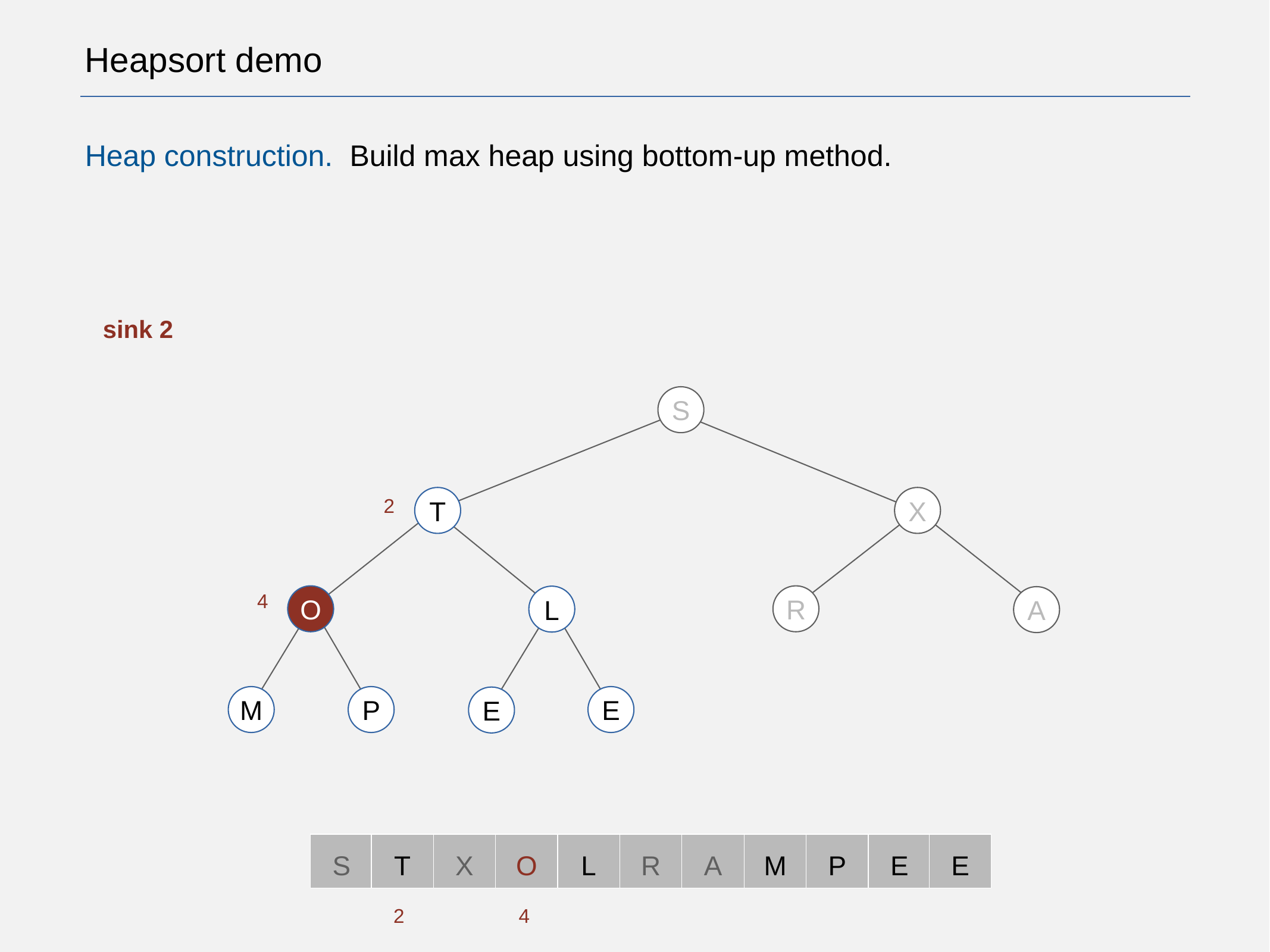

# Heapsort demo
Heap construction.  Build max heap using bottom-up method.
sink 2
S

T
X
2

O
R
L
A
4

M
P
E
E
S
T
X
O
L
R
A
M
P
E
E
2
4